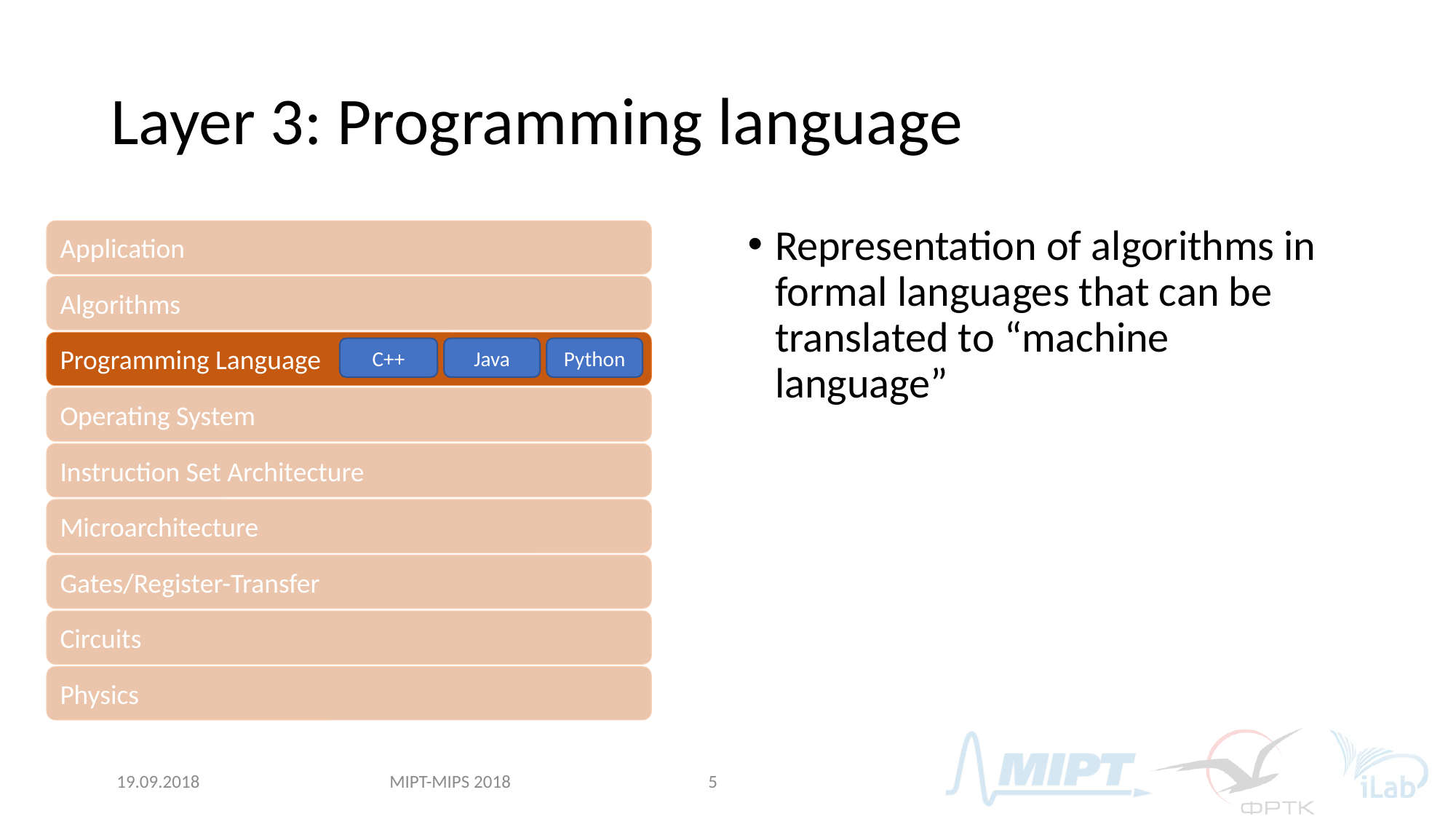

# Layer 3: Programming language

Representation of algorithms in formal languages that can be translated to “machine language”
Application
Algorithms
Programming Language
Java
Python
C++

Operating System
Instruction Set Architecture
Microarchitecture
Gates/Register-Transfer
Circuits
Physics
MIPT-MIPS 2018
19.09.2018
5